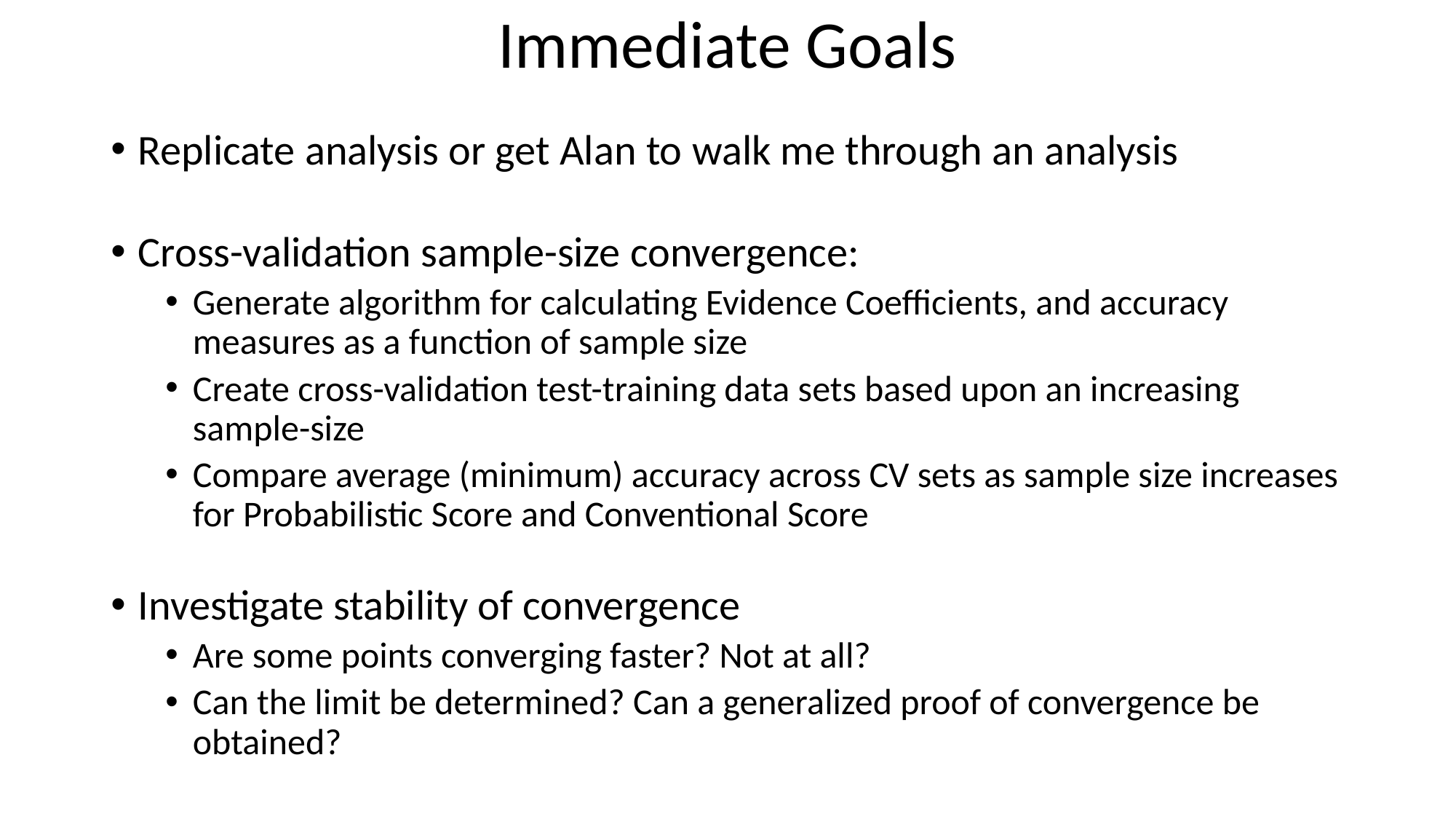

# Immediate Goals
Replicate analysis or get Alan to walk me through an analysis

Cross-validation sample-size convergence:
Generate algorithm for calculating Evidence Coefficients, and accuracy measures as a function of sample size
Create cross-validation test-training data sets based upon an increasing sample-size
Compare average (minimum) accuracy across CV sets as sample size increases for Probabilistic Score and Conventional Score

Investigate stability of convergence
Are some points converging faster? Not at all?
Can the limit be determined? Can a generalized proof of convergence be obtained?